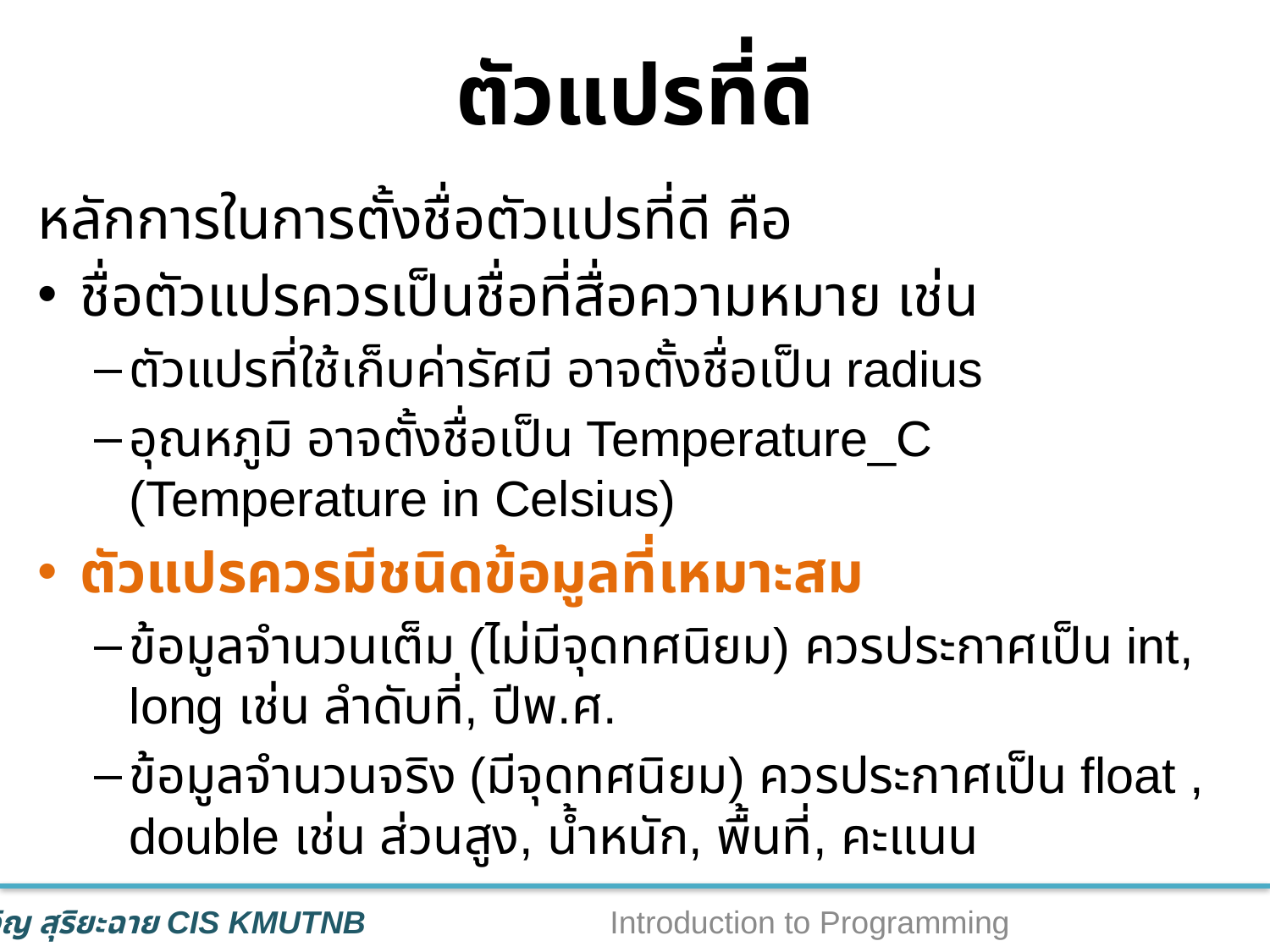

# ตัวแปรที่ดี
หลักการในการตั้งชื่อตัวแปรที่ดี คือ
ชื่อตัวแปรควรเป็นชื่อที่สื่อความหมาย เช่น
ตัวแปรที่ใช้เก็บค่ารัศมี อาจตั้งชื่อเป็น radius
อุณหภูมิ อาจตั้งชื่อเป็น Temperature_C (Temperature in Celsius)
ตัวแปรควรมีชนิดข้อมูลที่เหมาะสม
ข้อมูลจำนวนเต็ม (ไม่มีจุดทศนิยม) ควรประกาศเป็น int, long เช่น ลำดับที่, ปีพ.ศ.
ข้อมูลจำนวนจริง (มีจุดทศนิยม) ควรประกาศเป็น float , double เช่น ส่วนสูง, น้ำหนัก, พื้นที่, คะแนน

48
Introduction to Programming